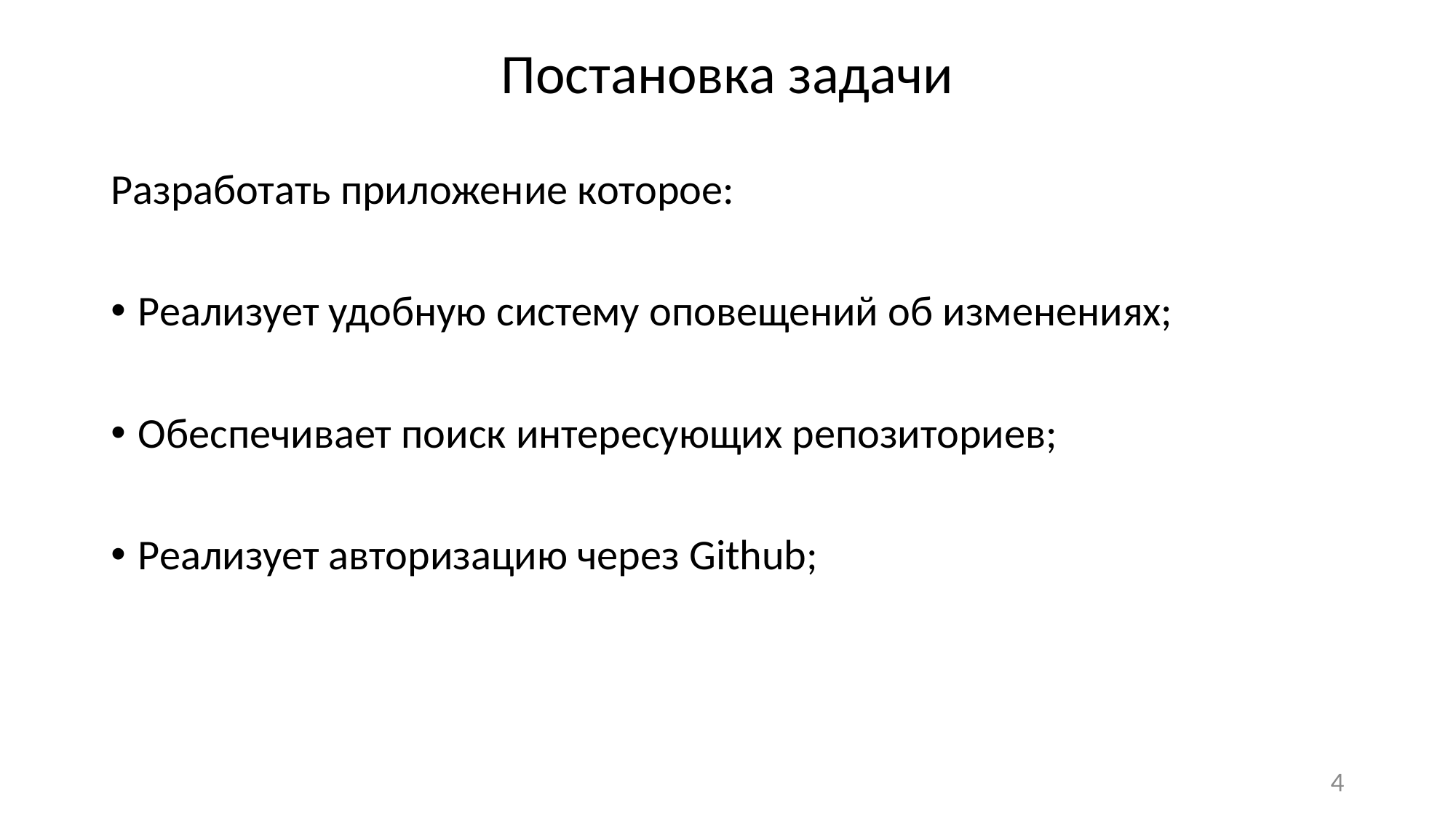

# Постановка задачи
Разработать приложение которое:

Реализует удобную систему оповещений об изменениях;

Обеспечивает поиск интересующих репозиториев;

Реализует авторизацию через Github;

4